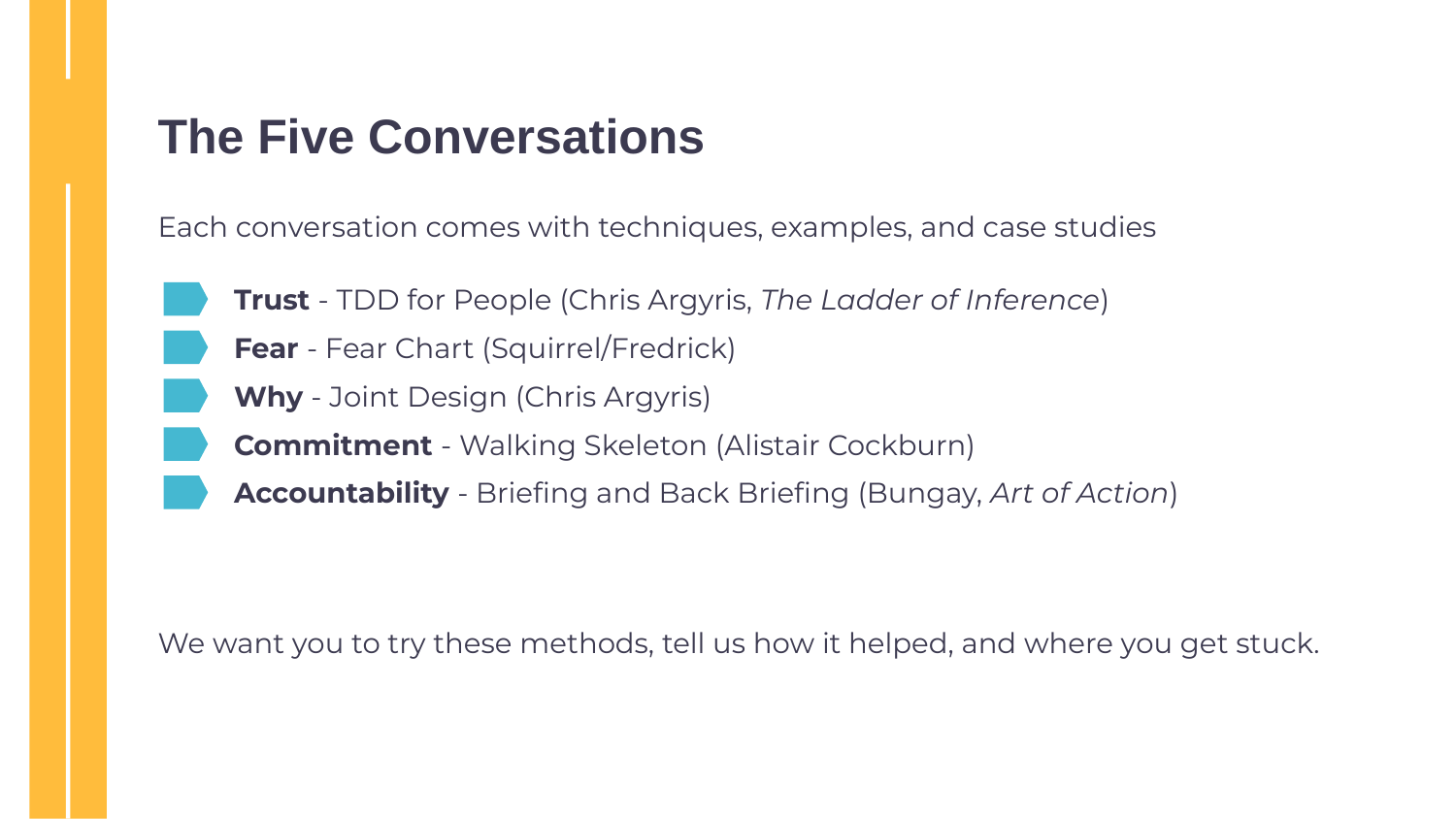

The Five Conversations

Each conversation comes with techniques, examples, and case studies
Trust - TDD for People (Chris Argyris, The Ladder of Inference)

Fear - Fear Chart (Squirrel/Fredrick)

Why - Joint Design (Chris Argyris)

Commitment - Walking Skeleton (Alistair Cockburn)

Accountability - Briefing and Back Briefing (Bungay, Art of Action)

We want you to try these methods, tell us how it helped, and where you get stuck.